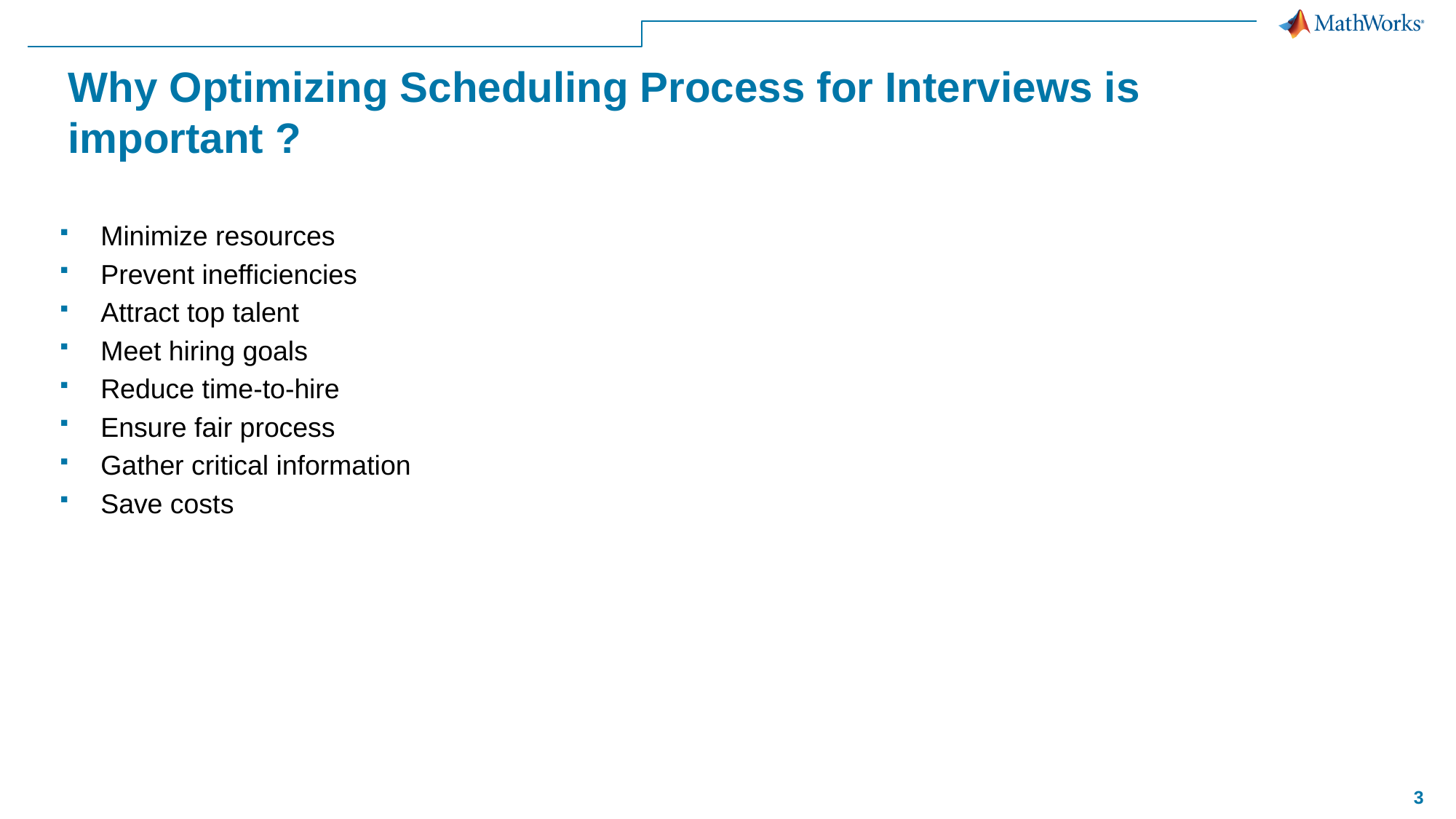

# Why Optimizing Scheduling Process for Interviews is important ?

Minimize resources
Prevent inefficiencies
Attract top talent
Meet hiring goals
Reduce time-to-hire
Ensure fair process
Gather critical information
Save costs